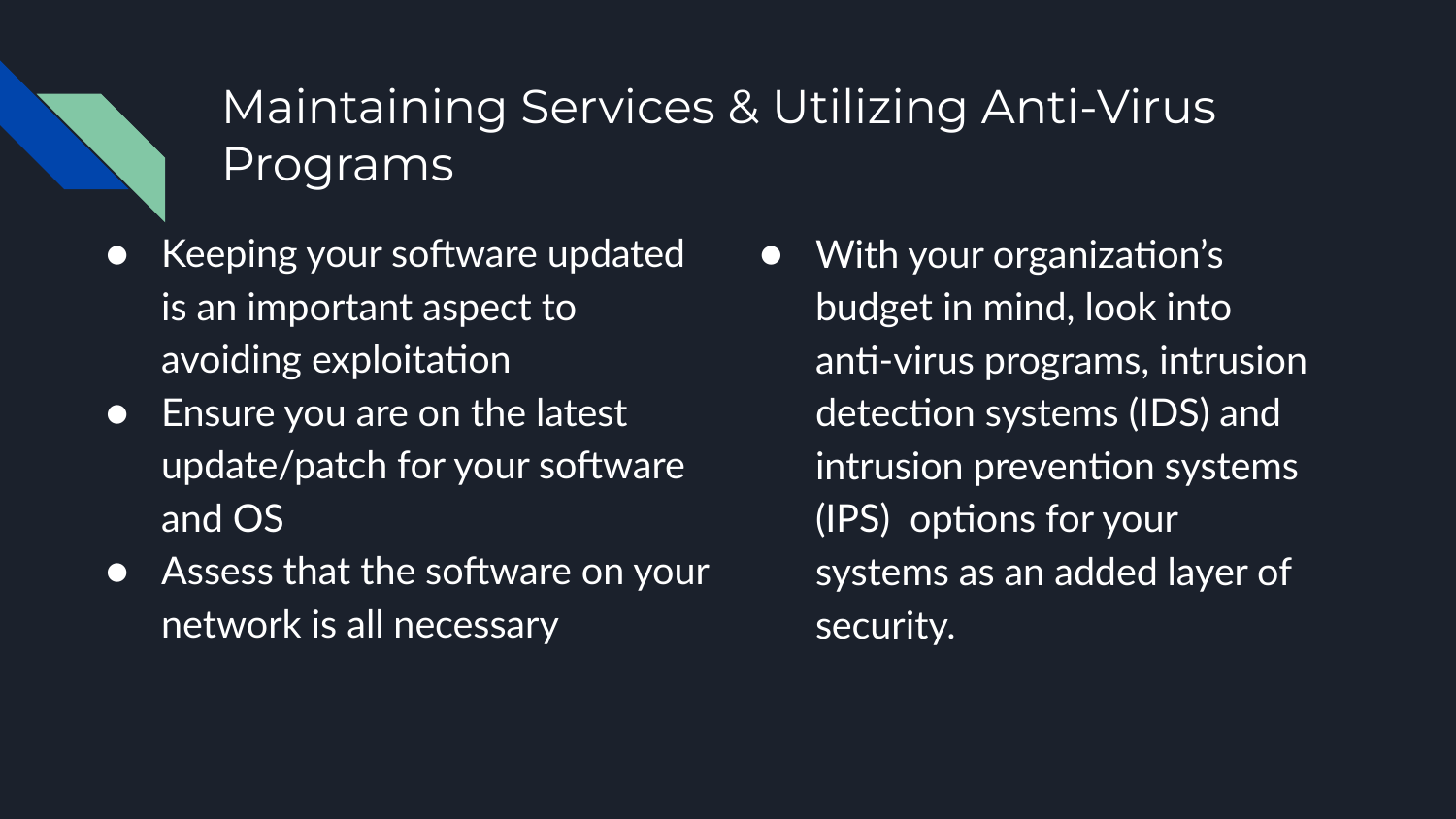

# Maintaining Services & Utilizing Anti-Virus Programs
Keeping your software updated is an important aspect to avoiding exploitation
Ensure you are on the latest update/patch for your software and OS
Assess that the software on your network is all necessary
With your organization’s budget in mind, look into anti-virus programs, intrusion detection systems (IDS) and intrusion prevention systems (IPS)  options for your systems as an added layer of security.